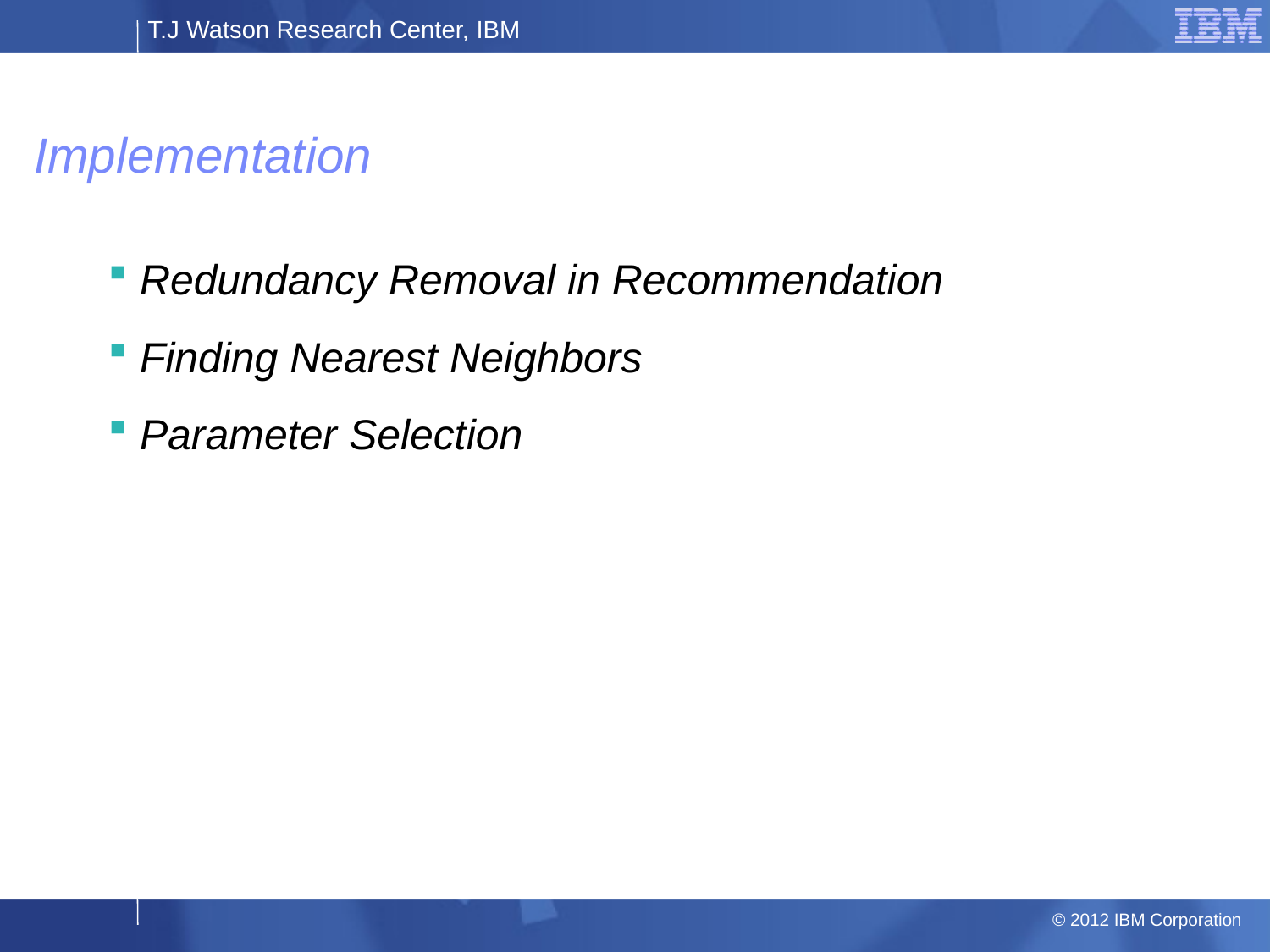

# Implementation
Redundancy Removal in Recommendation
Finding Nearest Neighbors
Parameter Selection